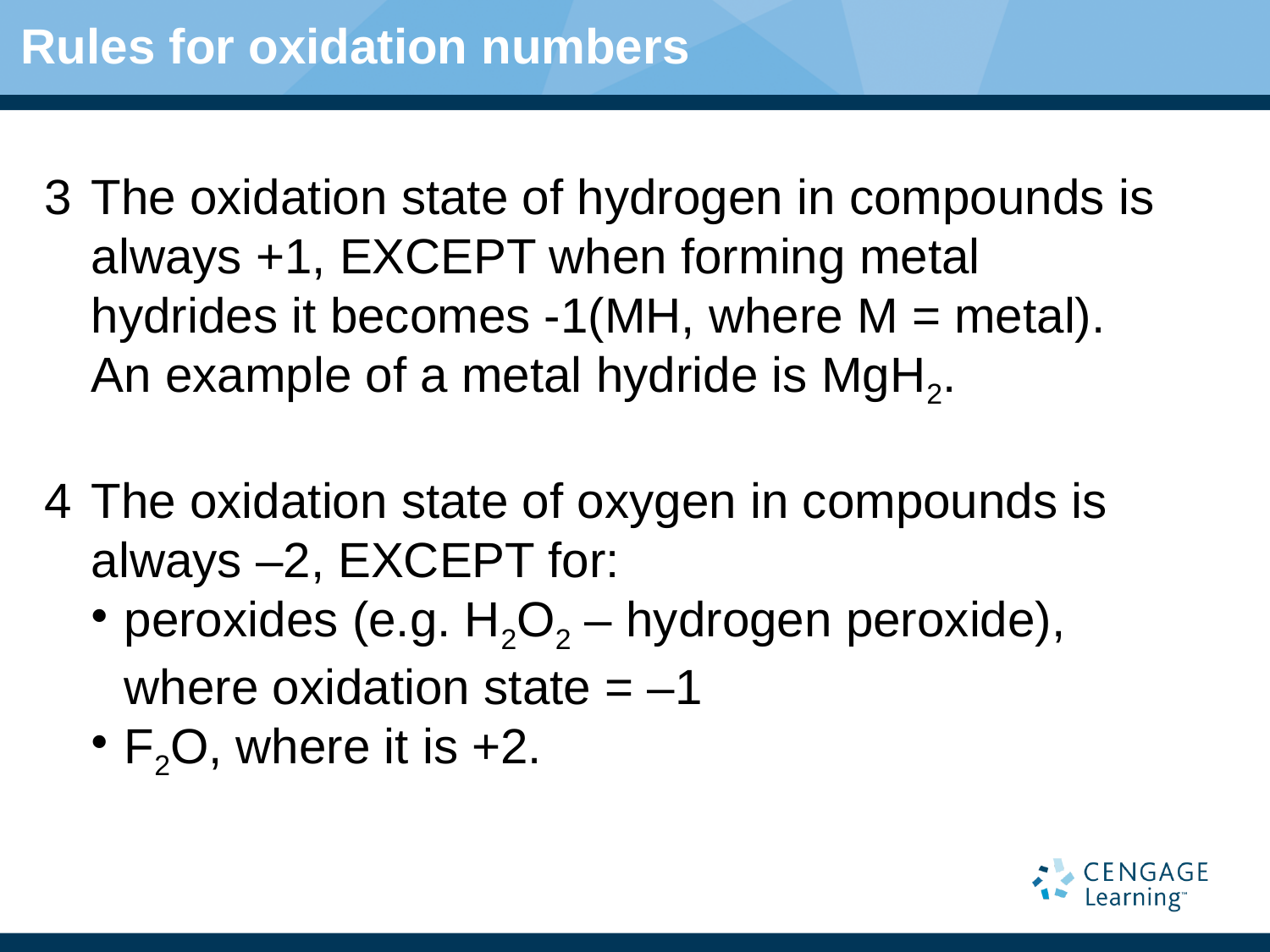

# Rules for oxidation numbers
3	The oxidation state of hydrogen in compounds is always +1, EXCEPT when forming metal hydrides it becomes -1(MH, where M = metal). An example of a metal hydride is MgH2.

4	The oxidation state of oxygen in compounds is always –2, EXCEPT for:
peroxides (e.g. H2O2 – hydrogen peroxide), where oxidation state = –1
F2O, where it is +2.